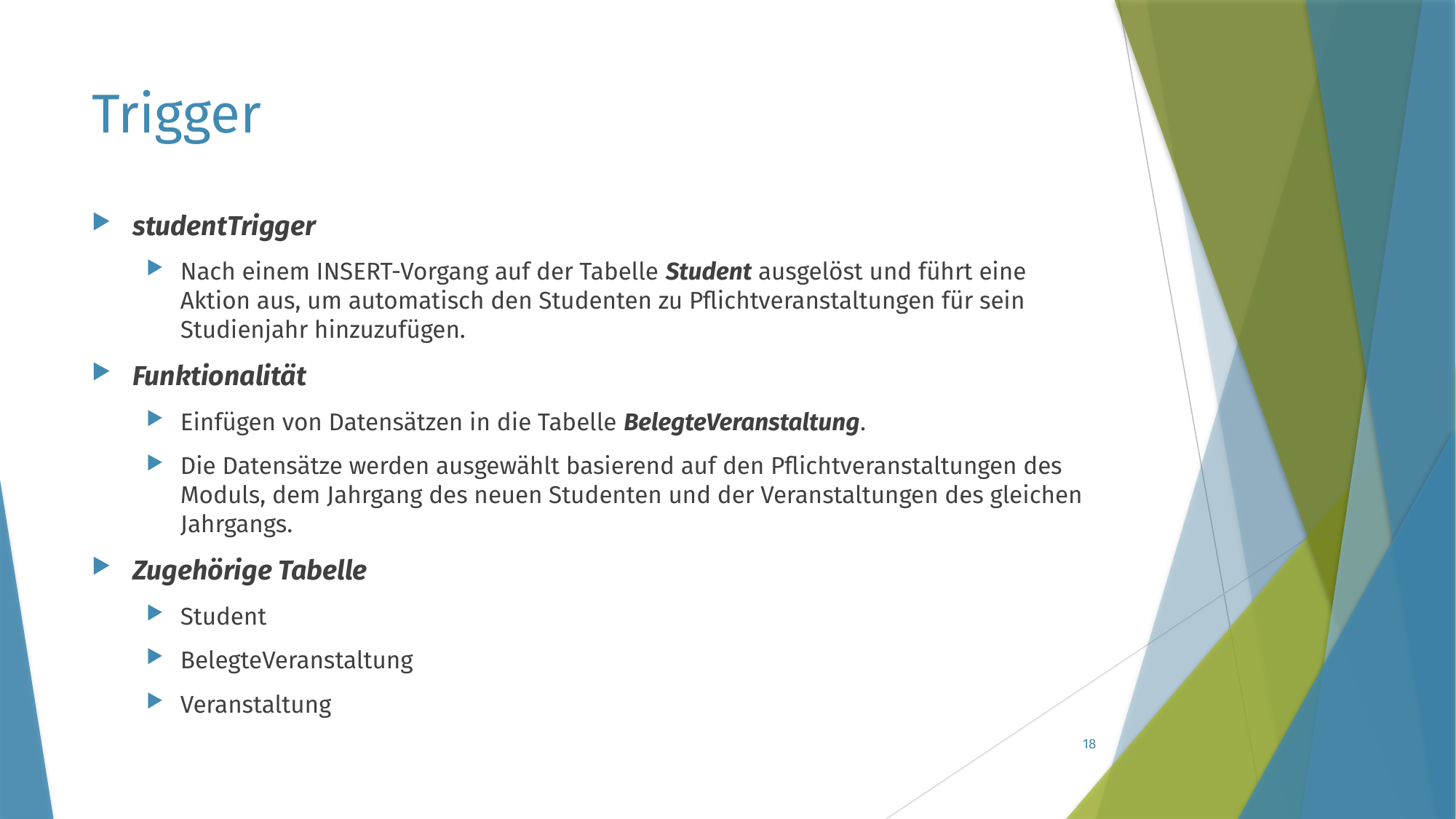

# Trigger
studentTrigger
Nach einem INSERT-Vorgang auf der Tabelle Student ausgelöst und führt eine Aktion aus, um automatisch den Studenten zu Pflichtveranstaltungen für sein Studienjahr hinzuzufügen.
Funktionalität
Einfügen von Datensätzen in die Tabelle BelegteVeranstaltung.
Die Datensätze werden ausgewählt basierend auf den Pflichtveranstaltungen des Moduls, dem Jahrgang des neuen Studenten und der Veranstaltungen des gleichen Jahrgangs.
Zugehörige Tabelle
Student
BelegteVeranstaltung
Veranstaltung

18